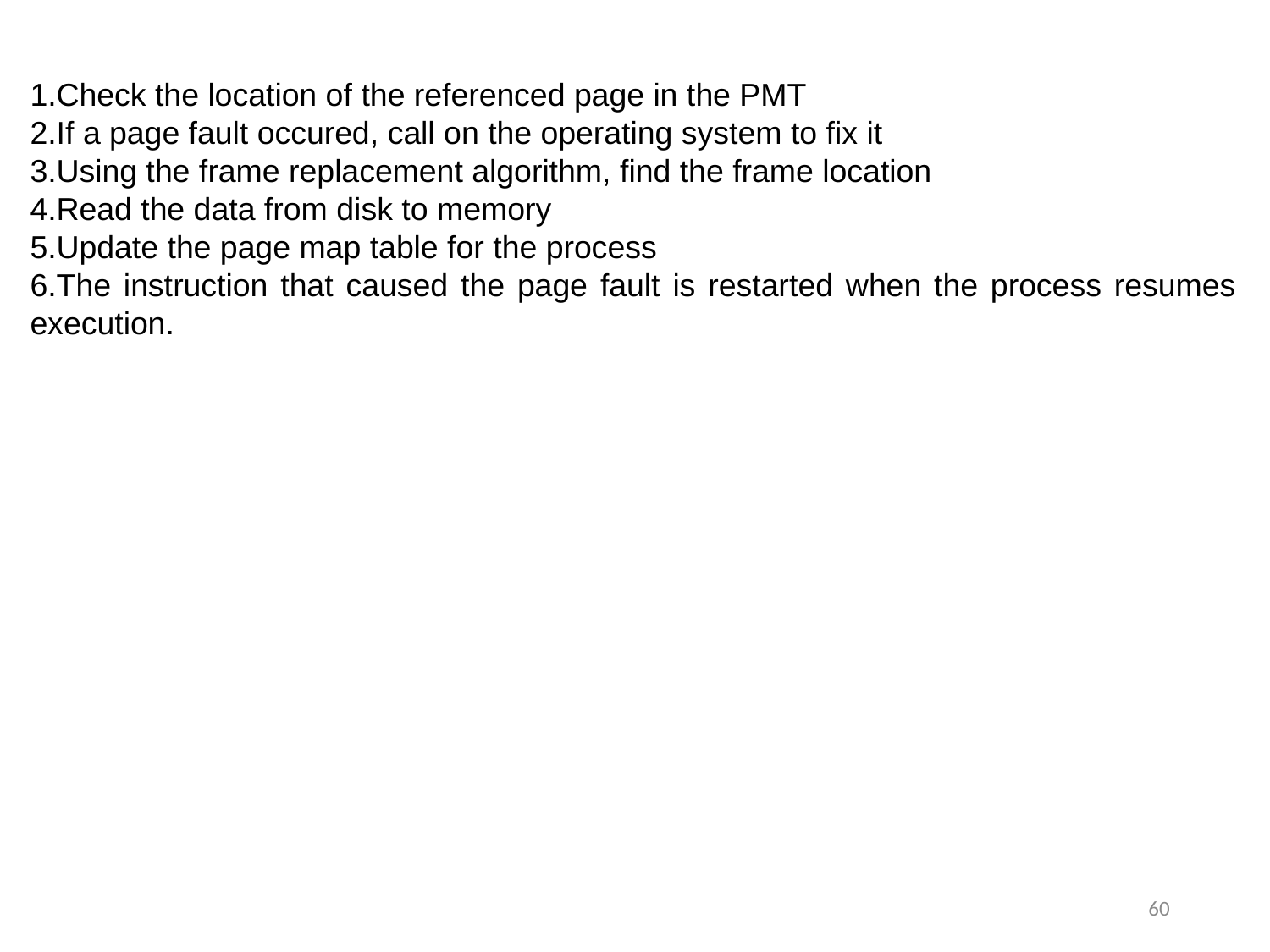

Check the location of the referenced page in the PMT
If a page fault occured, call on the operating system to fix it
Using the frame replacement algorithm, find the frame location
Read the data from disk to memory
Update the page map table for the process
The instruction that caused the page fault is restarted when the process resumes execution.
60